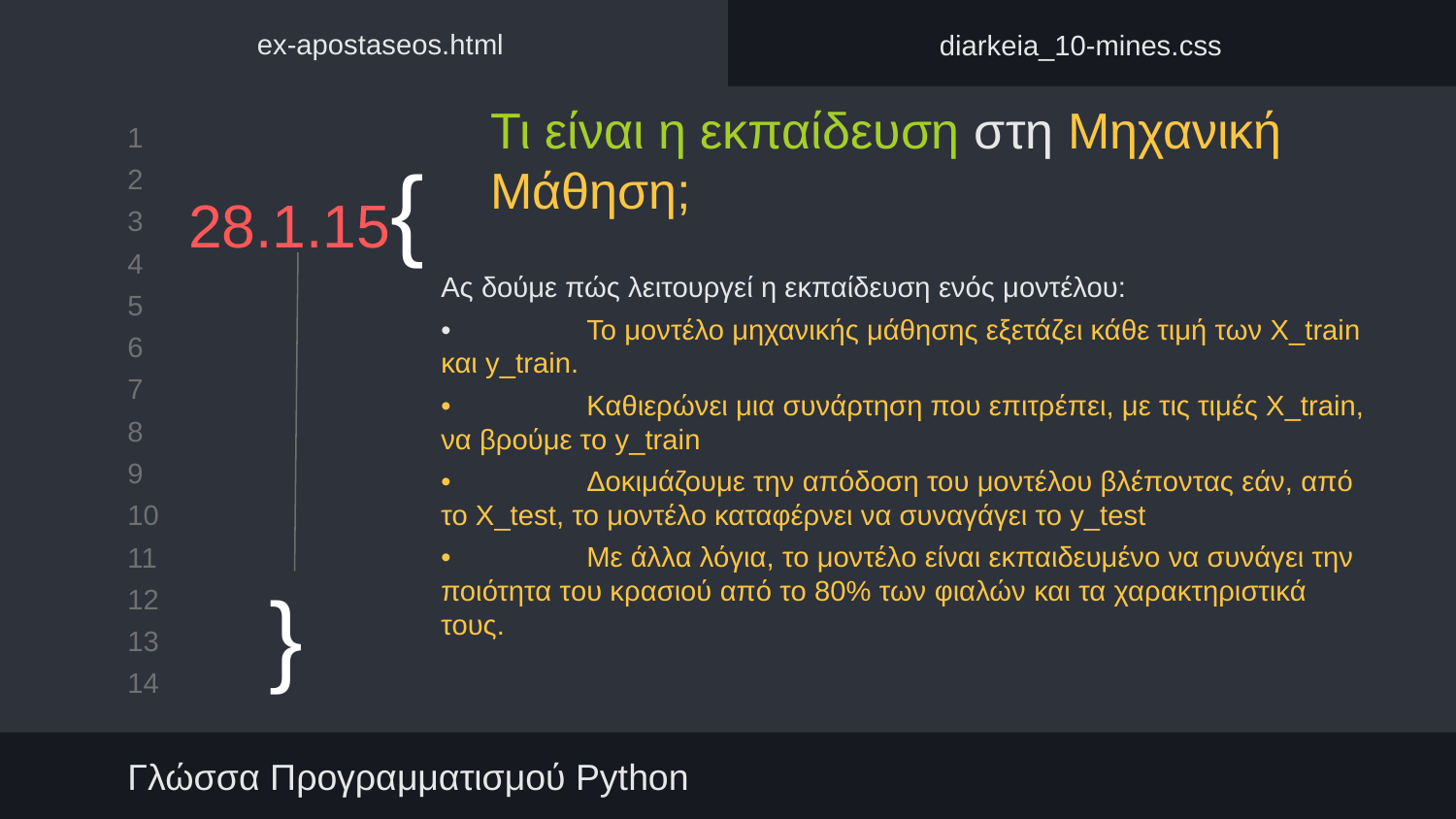

ex-apostaseos.html
diarkeia_10-mines.css
Τι είναι η εκπαίδευση στη Μηχανική Μάθηση;
# 28.1.15{
Ας δούμε πώς λειτουργεί η εκπαίδευση ενός μοντέλου:
•	Το μοντέλο μηχανικής μάθησης εξετάζει κάθε τιμή των X_train και y_train.
•	Καθιερώνει μια συνάρτηση που επιτρέπει, με τις τιμές X_train, να βρούμε το y_train
•	Δοκιμάζουμε την απόδοση του μοντέλου βλέποντας εάν, από το X_test, το μοντέλο καταφέρνει να συναγάγει το y_test
•	Με άλλα λόγια, το μοντέλο είναι εκπαιδευμένο να συνάγει την ποιότητα του κρασιού από το 80% των φιαλών και τα χαρακτηριστικά τους.
}
Γλώσσα Προγραμματισμού Python